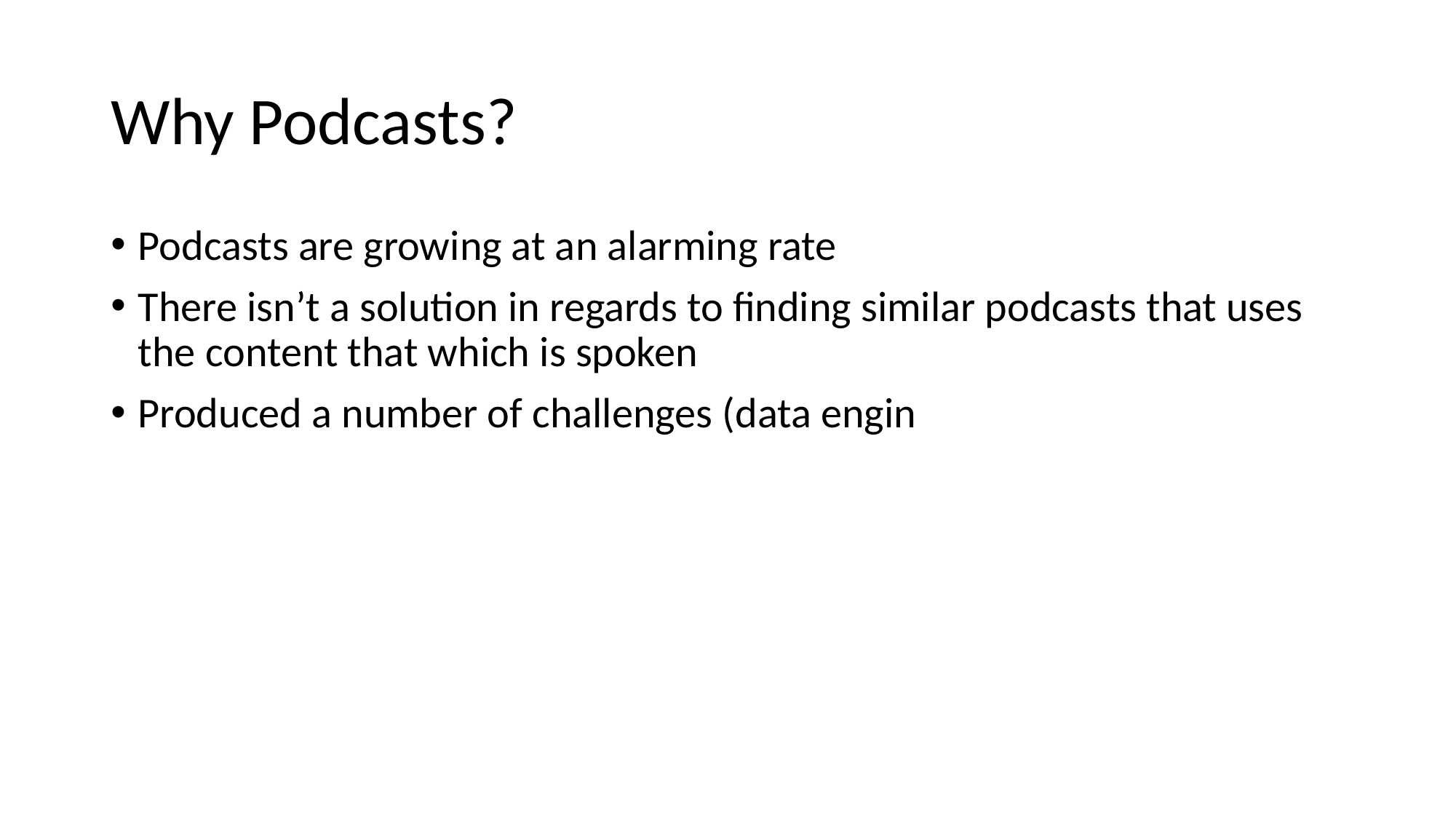

# Why Podcasts?
Podcasts are growing at an alarming rate
There isn’t a solution in regards to finding similar podcasts that uses the content that which is spoken
Produced a number of challenges (data engin